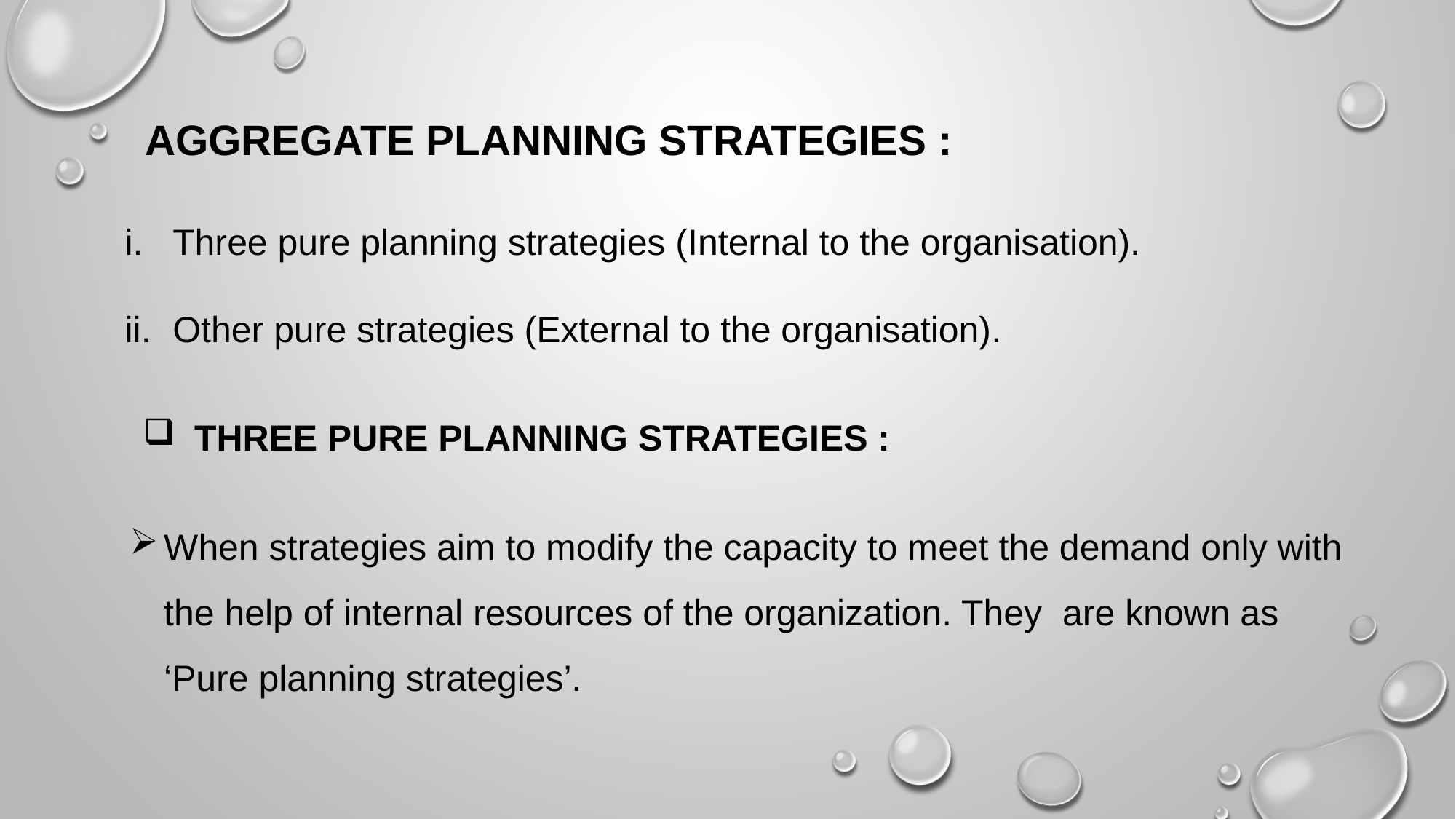

AGGREGATE PLANNING STRATEGIES :
Three pure planning strategies (Internal to the organisation).
Other pure strategies (External to the organisation).
 THREE PURE PLANNING STRATEGIES :
When strategies aim to modify the capacity to meet the demand only with the help of internal resources of the organization. They  are known as ‘Pure planning strategies’.